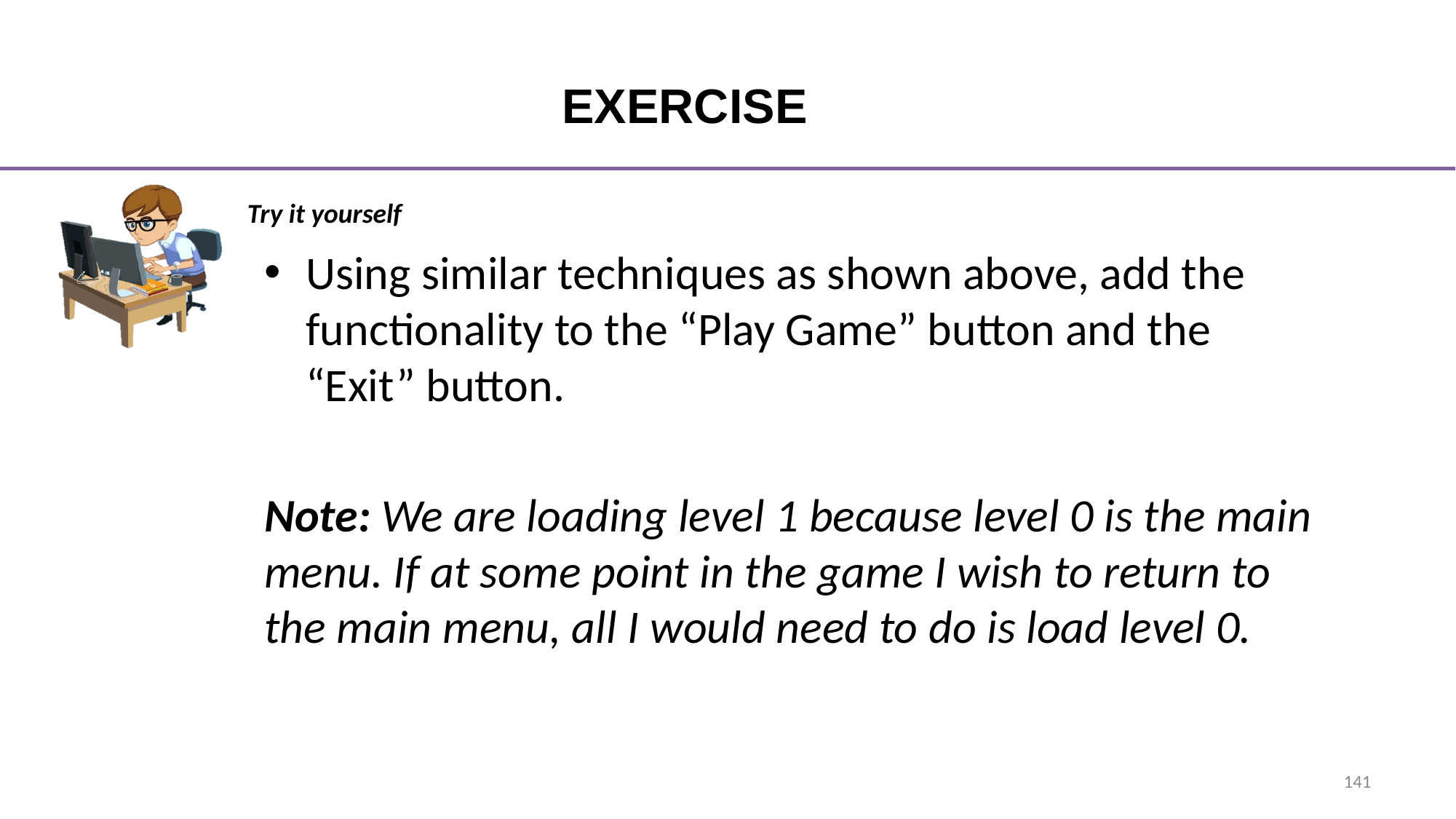

# Exercise
Using similar techniques as shown above, add the functionality to the “Play Game” button and the “Exit” button.

Note: We are loading level 1 because level 0 is the main menu. If at some point in the game I wish to return to the main menu, all I would need to do is load level 0.

141